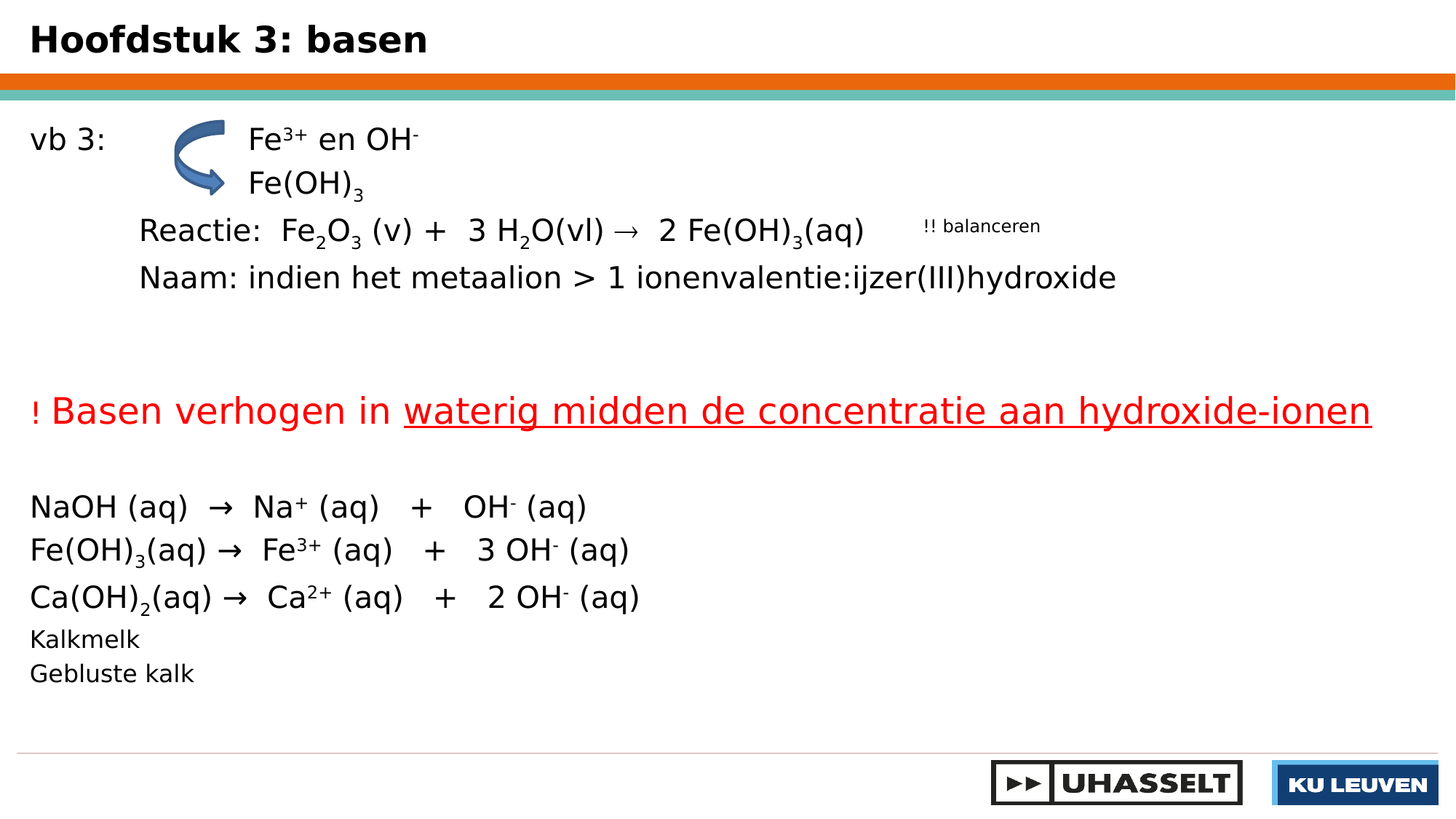

Hoofdstuk 3: basen
vb 3:  		Fe3+ en OH-
               		Fe(OH)3
	Reactie:  Fe2O3 (v) +  3 H2O(vl) →  2 Fe(OH)3(aq)      !! balanceren
	Naam: indien het metaalion > 1 ionenvalentie:ijzer(III)hydroxide

! Basen verhogen in waterig midden de concentratie aan hydroxide-ionen

NaOH (aq)  →  Na+ (aq)   +   OH- (aq)
Fe(OH)3(aq) →  Fe3+ (aq)   +   3 OH- (aq)
Ca(OH)2(aq) →  Ca2+ (aq)   +   2 OH- (aq)
Kalkmelk
Gebluste kalk